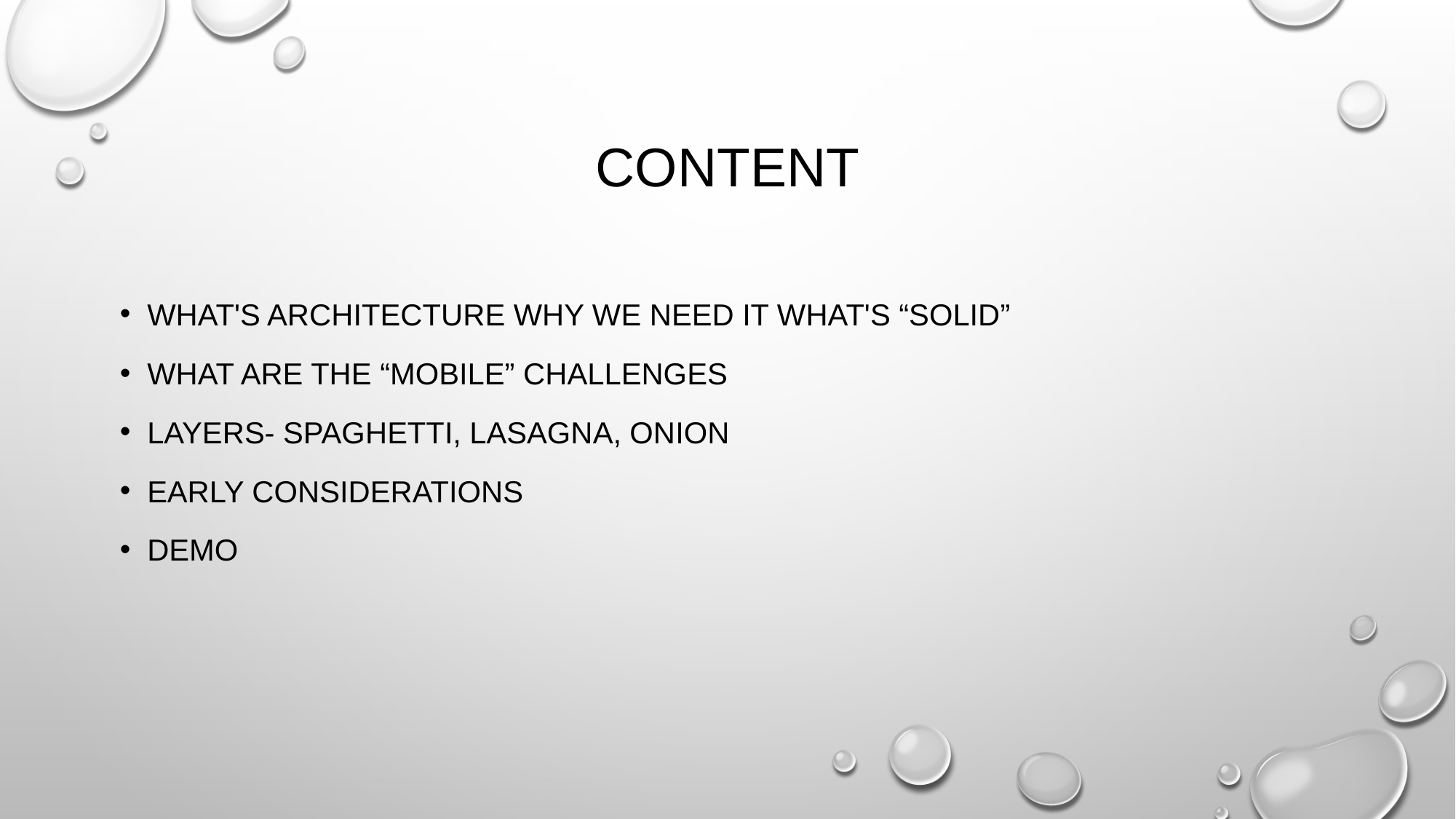

# Content
What's architecture why we need it what's “SOLID”
What are the “Mobile” challenges
Layers- Spaghetti, Lasagna, Onion
Early considerations
Demo